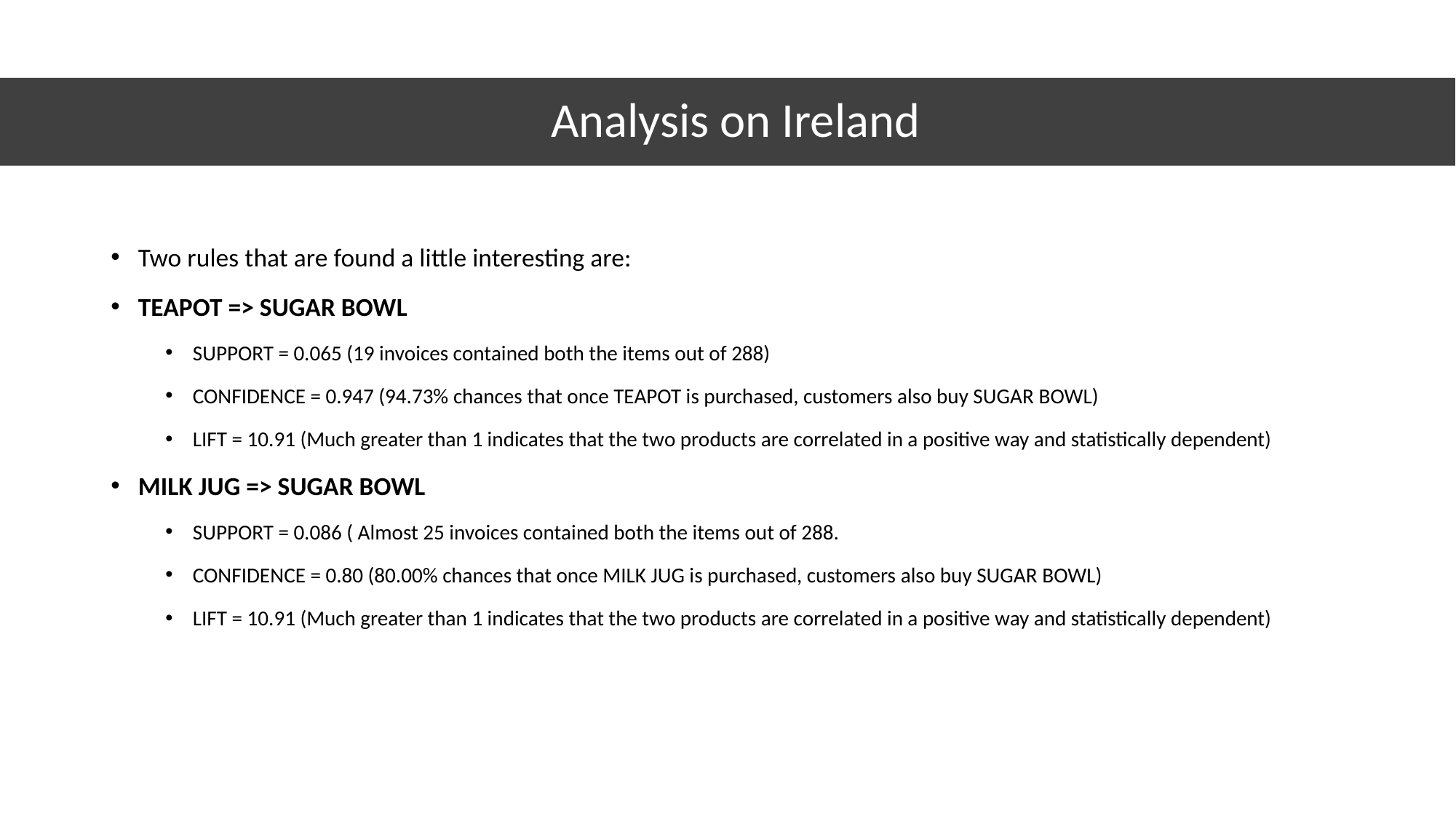

# Analysis on Ireland

Two rules that are found a little interesting are:
TEAPOT => SUGAR BOWL
SUPPORT = 0.065 (19 invoices contained both the items out of 288)
CONFIDENCE = 0.947 (94.73% chances that once TEAPOT is purchased, customers also buy SUGAR BOWL)
LIFT = 10.91 (Much greater than 1 indicates that the two products are correlated in a positive way and statistically dependent)
MILK JUG => SUGAR BOWL
SUPPORT = 0.086 ( Almost 25 invoices contained both the items out of 288.
CONFIDENCE = 0.80 (80.00% chances that once MILK JUG is purchased, customers also buy SUGAR BOWL)
LIFT = 10.91 (Much greater than 1 indicates that the two products are correlated in a positive way and statistically dependent)